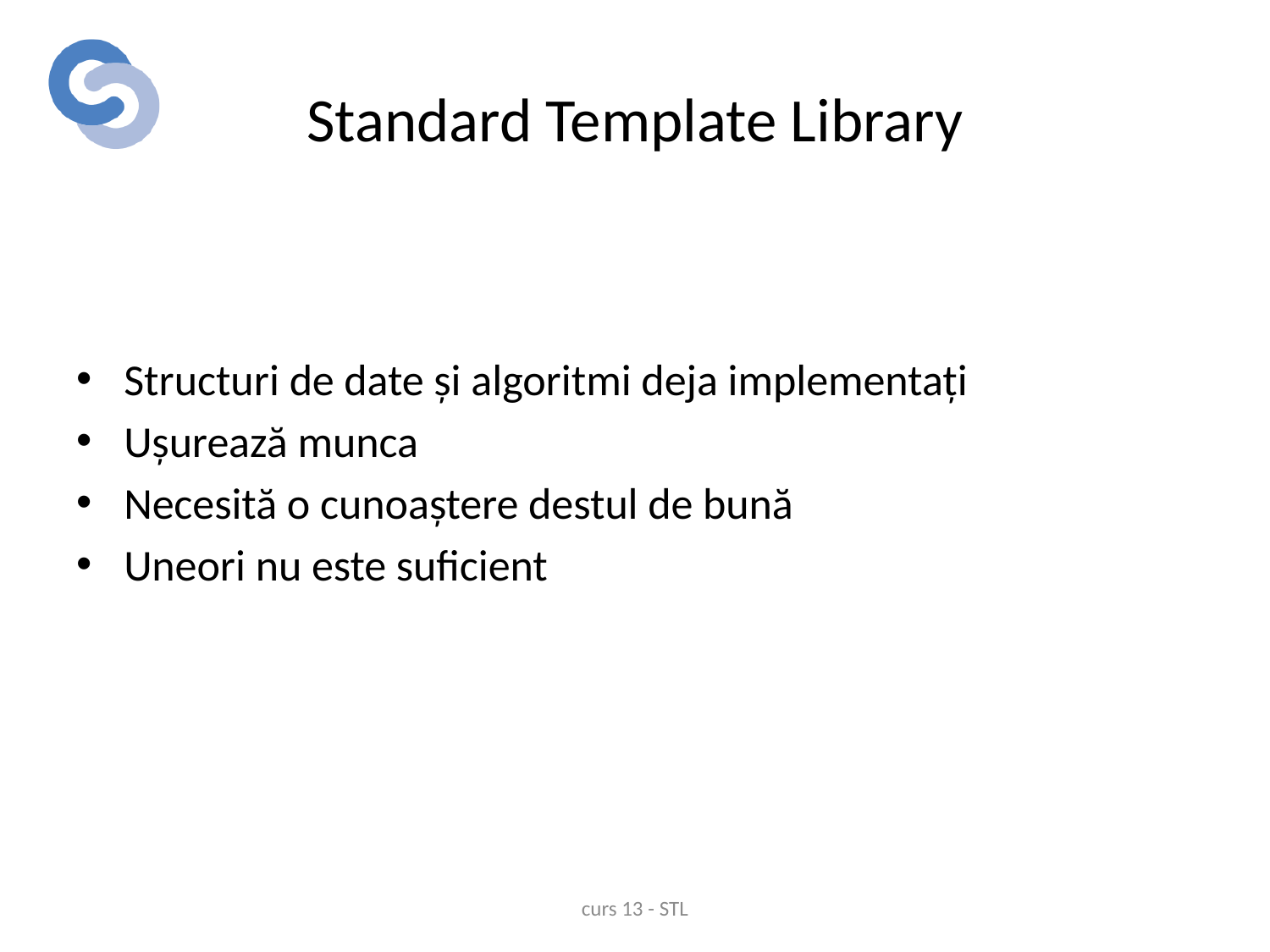

# Standard Template Library

Structuri de date și algoritmi deja implementați
Ușurează munca
Necesită o cunoaștere destul de bună
Uneori nu este suficient
curs 13 - STL